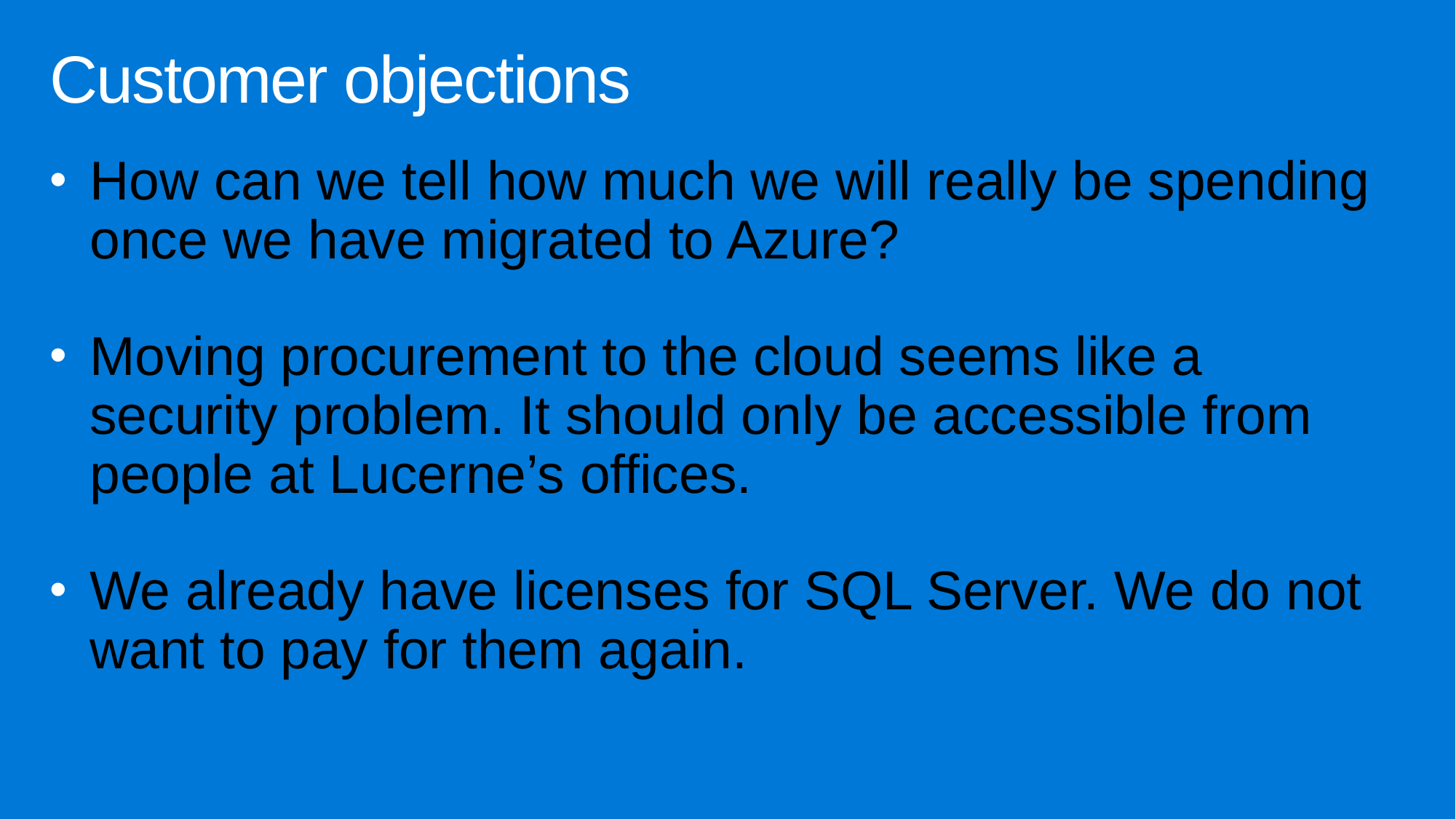

# Customer objections
How can we tell how much we will really be spending once we have migrated to Azure?

Moving procurement to the cloud seems like a security problem. It should only be accessible from people at Lucerne’s offices.

We already have licenses for SQL Server. We do not want to pay for them again.